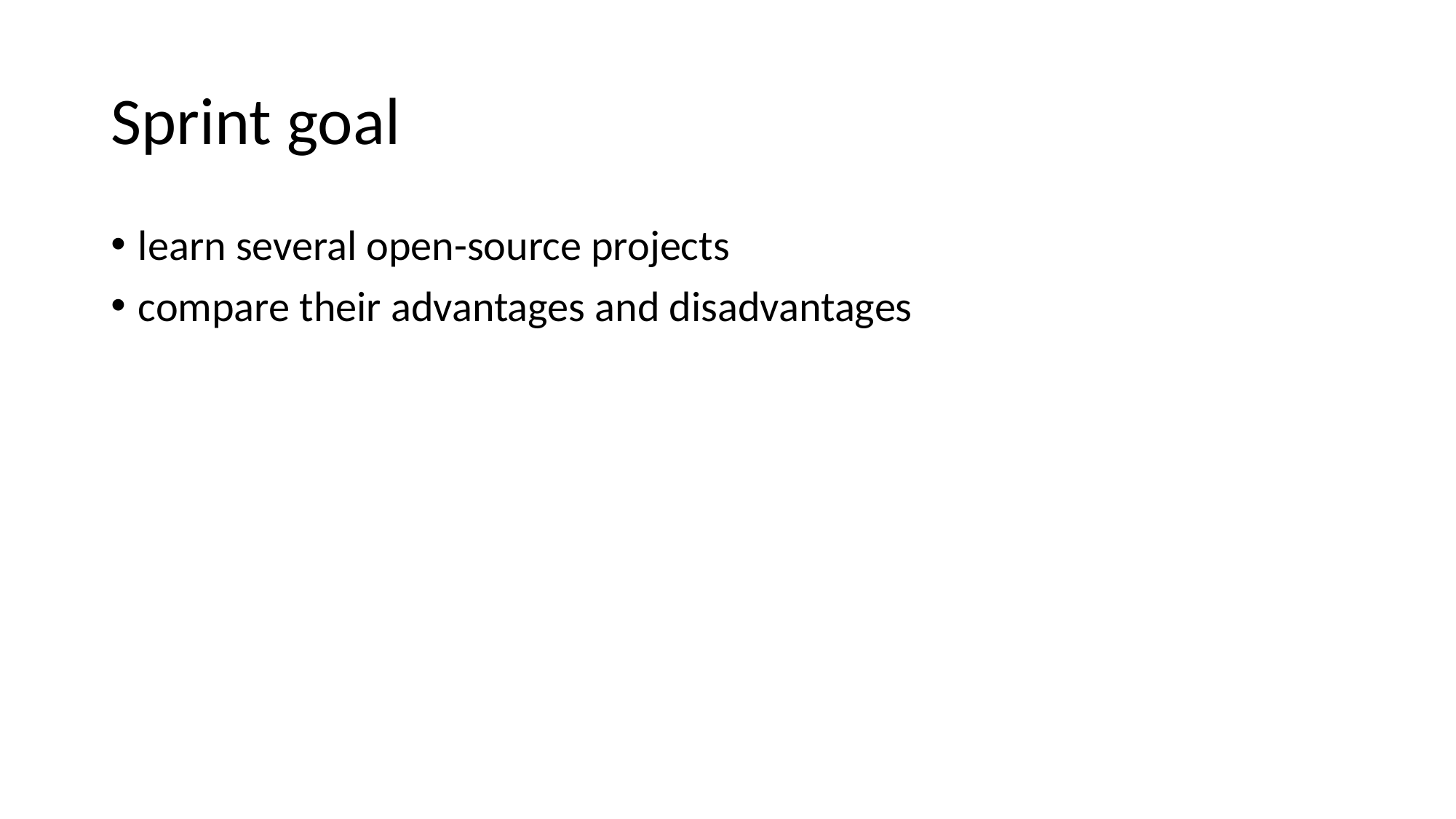

# Sprint goal
learn several open-source projects
compare their advantages and disadvantages